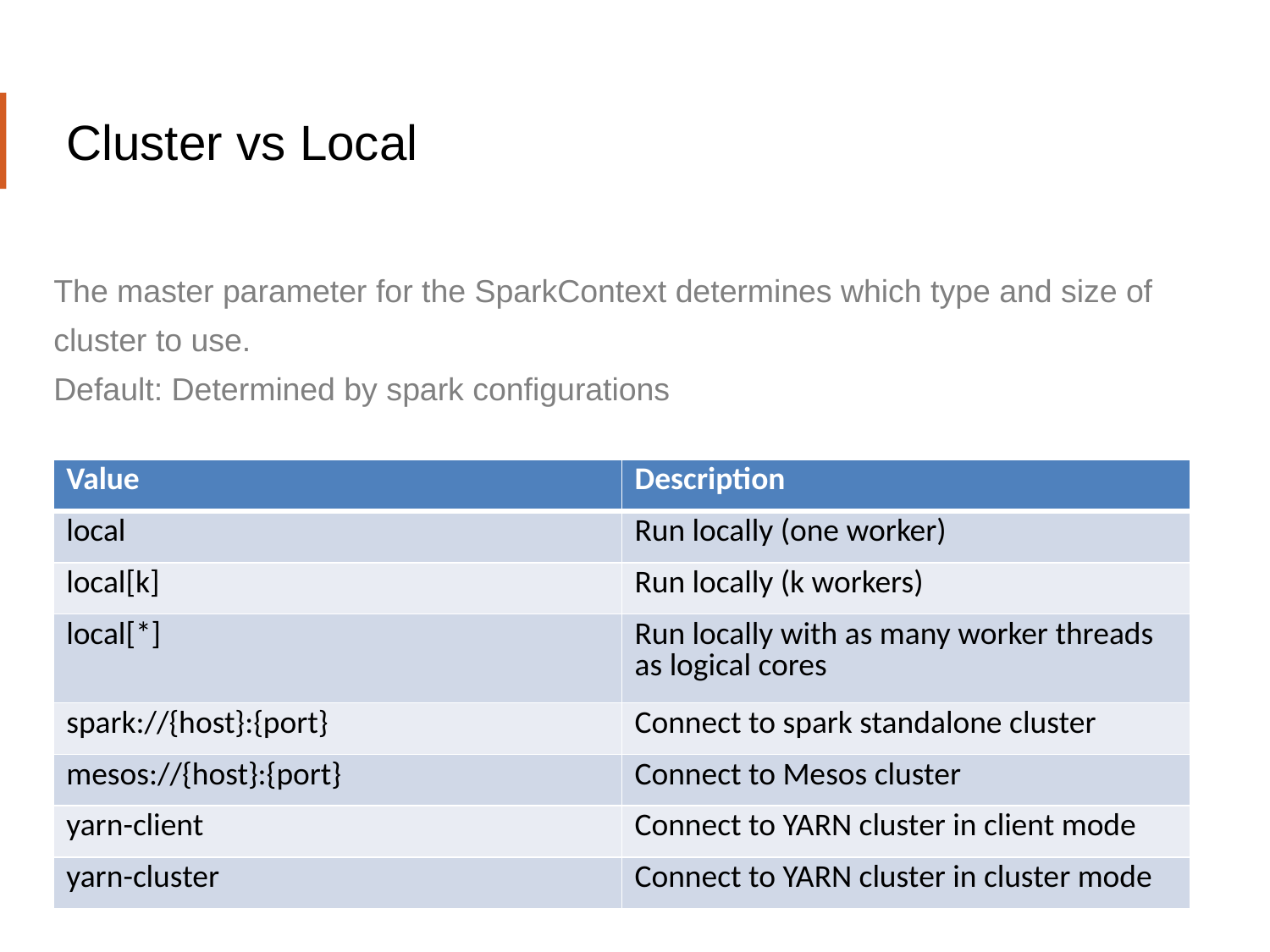

# Cluster vs Local
The master parameter for the SparkContext determines which type and size of cluster to use.
Default: Determined by spark configurations
| Value | Description |
| --- | --- |
| local | Run locally (one worker) |
| local[k] | Run locally (k workers) |
| local[\*] | Run locally with as many worker threads as logical cores |
| spark://{host}:{port} | Connect to spark standalone cluster |
| mesos://{host}:{port} | Connect to Mesos cluster |
| yarn-client | Connect to YARN cluster in client mode |
| yarn-cluster | Connect to YARN cluster in cluster mode |